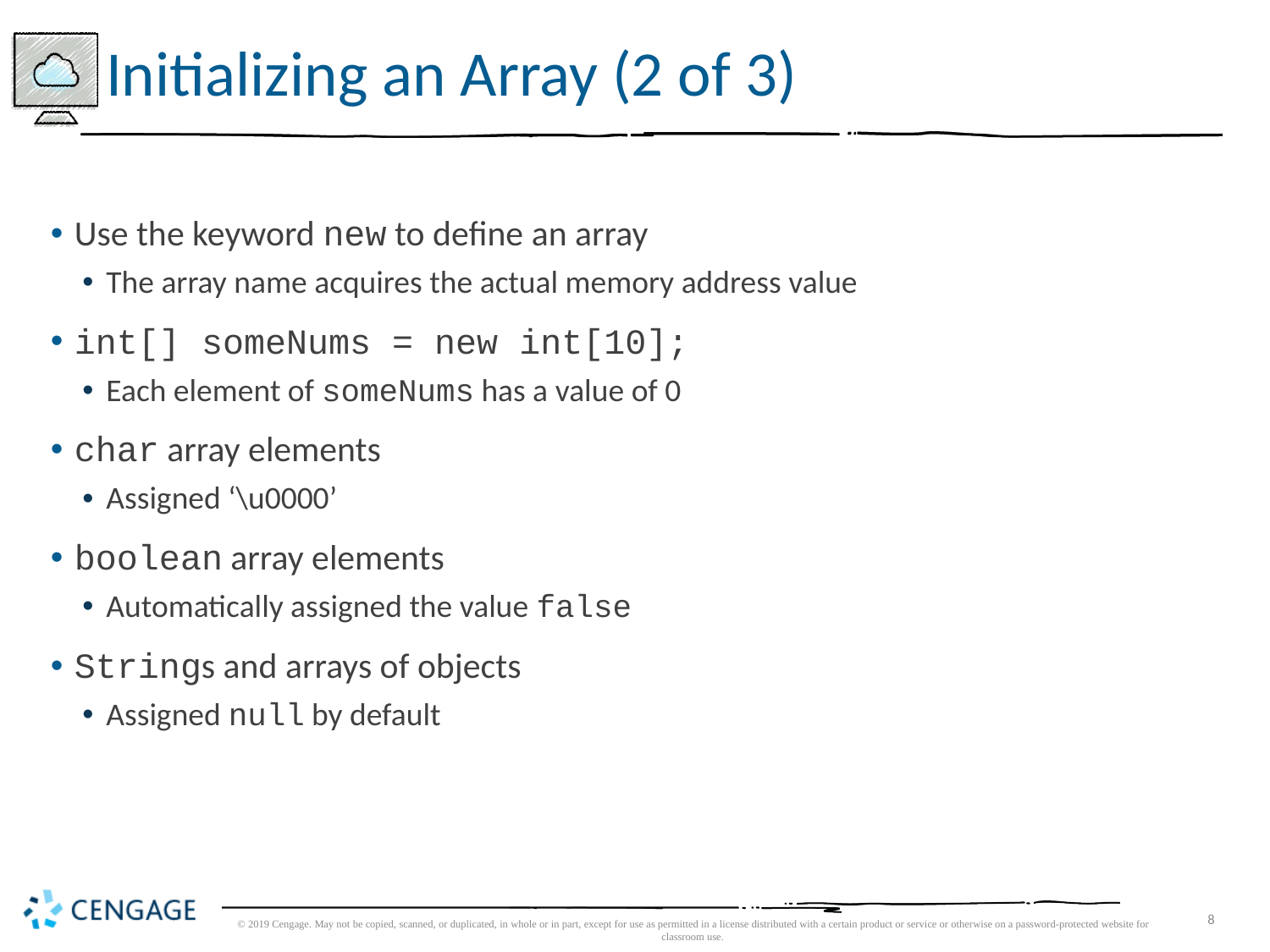

# Initializing an Array (2 of 3)
Use the keyword new to define an array
The array name acquires the actual memory address value
int[] someNums = new int[10];
Each element of someNums has a value of 0
char array elements
Assigned ‘\u0000’
boolean array elements
Automatically assigned the value false
Strings and arrays of objects
Assigned null by default

© 2019 Cengage. May not be copied, scanned, or duplicated, in whole or in part, except for use as permitted in a license distributed with a certain product or service or otherwise on a password-protected website for classroom use.